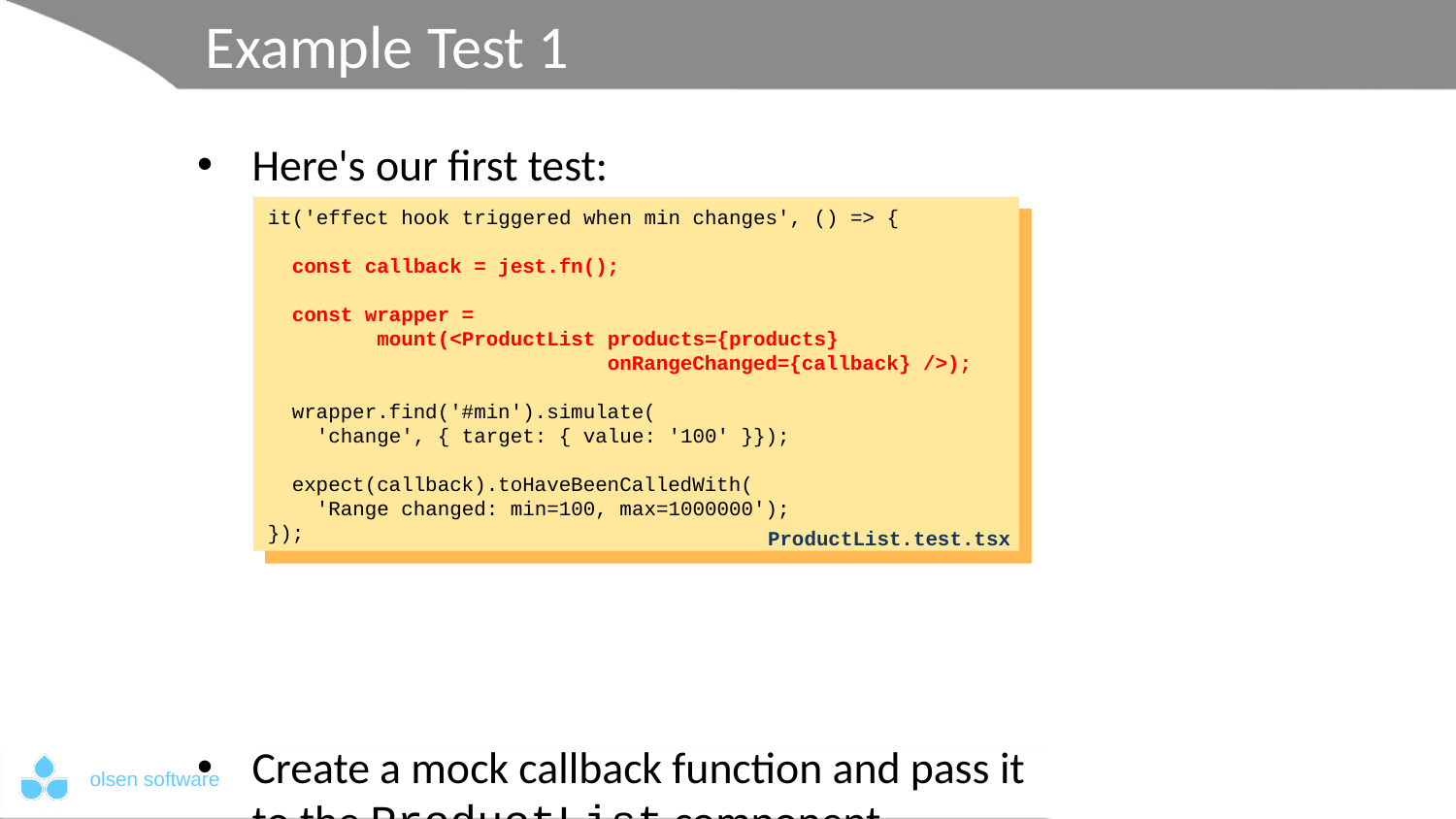

# Example Test 1
Here's our first test:

Create a mock callback function and pass it
to the ProductList component
it('effect hook triggered when min changes', () => {

  const callback = jest.fn();

  const wrapper =
         mount(<ProductList products={products}
                            onRangeChanged={callback} />);

  wrapper.find('#min').simulate(
    'change', { target: { value: '100' }});

  expect(callback).toHaveBeenCalledWith(
    'Range changed: min=100, max=1000000');
});
ProductList.test.tsx